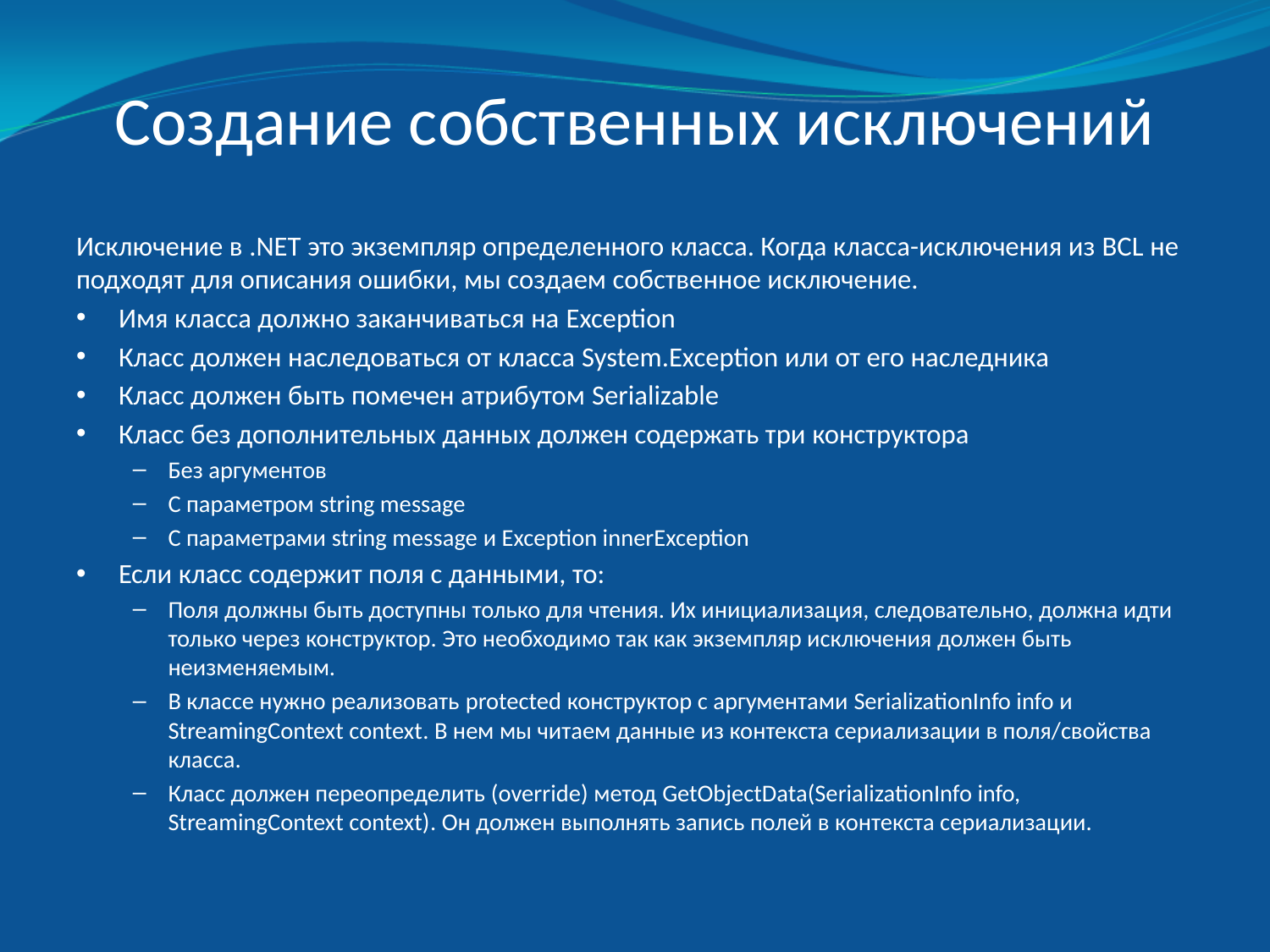

# Создание собственных исключений
Исключение в .NET это экземпляр определенного класса. Когда класса-исключения из BCL не подходят для описания ошибки, мы создаем собственное исключение.
Имя класса должно заканчиваться на Exception
Класс должен наследоваться от класса System.Exception или от его наследника
Класс должен быть помечен атрибутом Serializable
Класс без дополнительных данных должен содержать три конструктора
Без аргументов
С параметром string message
С параметрами string message и Exception innerException
Если класс содержит поля с данными, то:
Поля должны быть доступны только для чтения. Их инициализация, следовательно, должна идти только через конструктор. Это необходимо так как экземпляр исключения должен быть неизменяемым.
В классе нужно реализовать protected конструктор с аргументами SerializationInfo info и StreamingContext context. В нем мы читаем данные из контекста сериализации в поля/свойства класса.
Класс должен переопределить (override) метод GetObjectData(SerializationInfo info, StreamingContext context). Он должен выполнять запись полей в контекста сериализации.